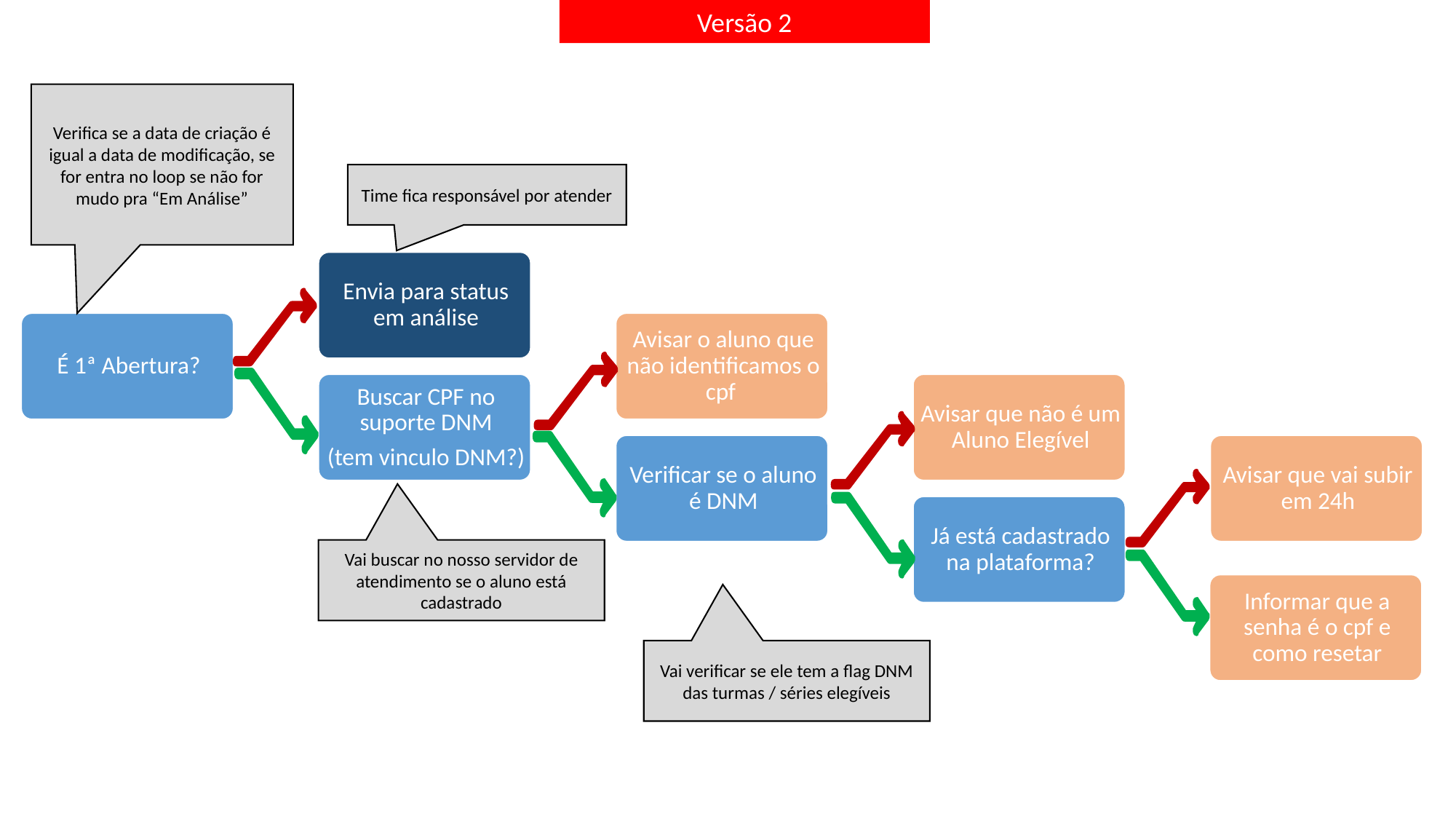

Versão 2
Verifica se a data de criação é igual a data de modificação, se for entra no loop se não for mudo pra “Em Análise”
É 1ª Abertura?

Envia para status em análise

Buscar CPF no suporte DNM
(tem vinculo DNM?)

Avisar o aluno que não identificamos o cpf

Verificar se o aluno é DNM

Avisar que não é um Aluno Elegível

Já está cadastrado na plataforma?

Avisar que vai subir em 24h

Informar que a senha é o cpf e como resetar
Time fica responsável por atender

Vai buscar no nosso servidor de atendimento se o aluno está cadastrado

Vai verificar se ele tem a flag DNM das turmas / séries elegíveis